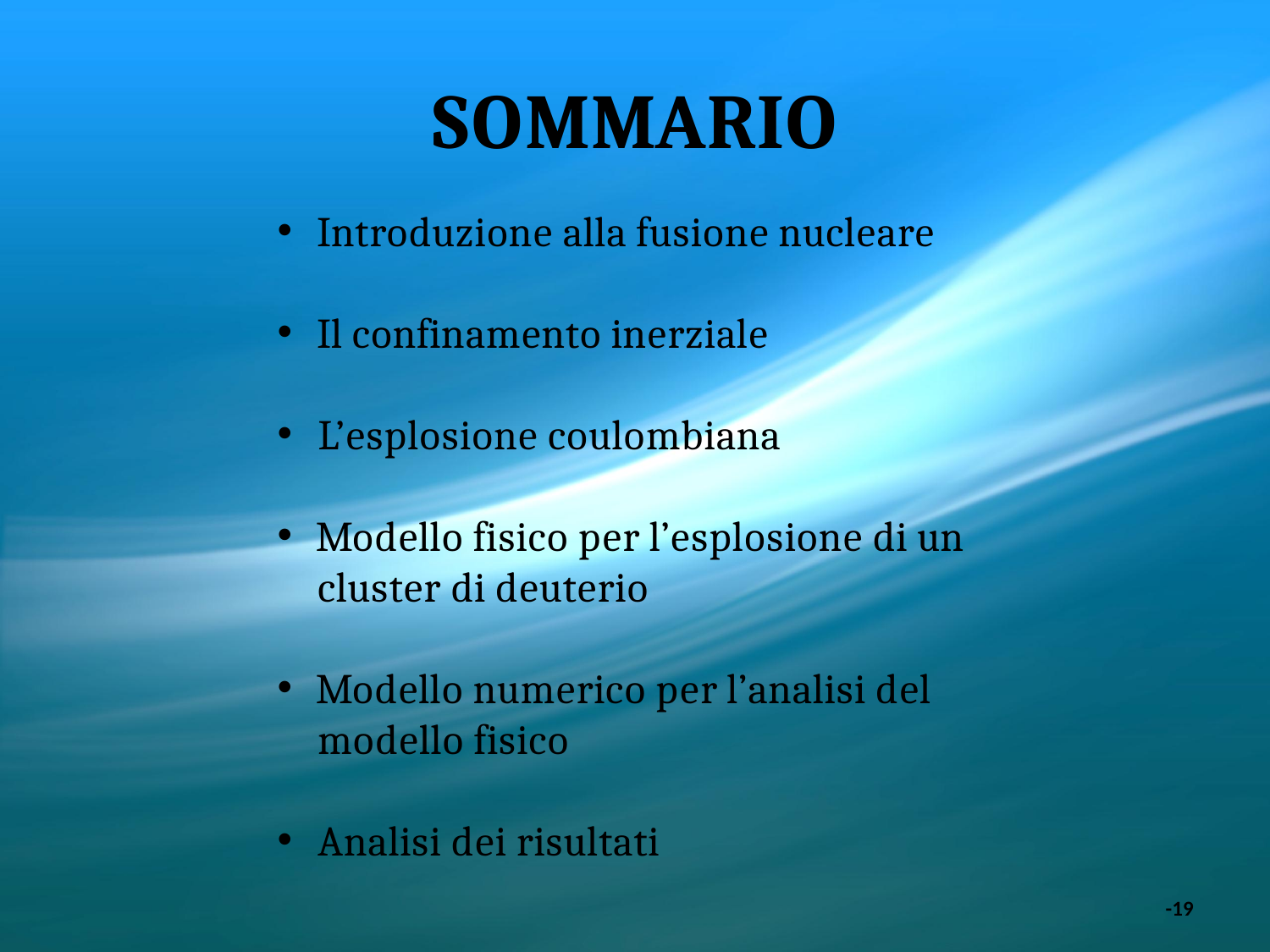

# SOMMARIO
Introduzione alla fusione nucleare

Il confinamento inerziale

L’esplosione coulombiana

Modello fisico per l’esplosione di un cluster di deuterio

Modello numerico per l’analisi del modello fisico

Analisi dei risultati

-19